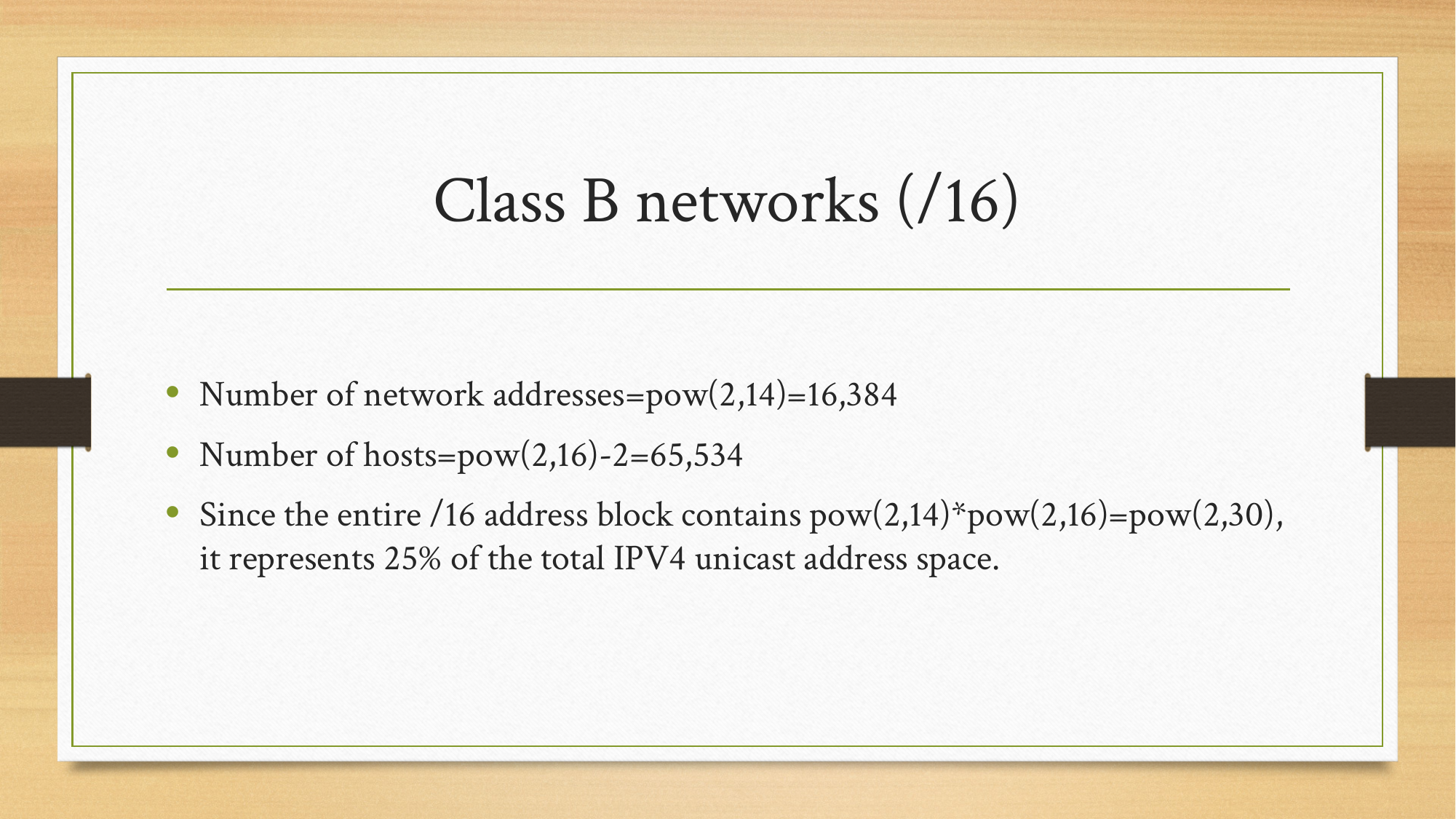

# Class B networks (/16)
Number of network addresses=pow(2,14)=16,384
Number of hosts=pow(2,16)-2=65,534
Since the entire /16 address block contains pow(2,14)*pow(2,16)=pow(2,30), it represents 25% of the total IPV4 unicast address space.